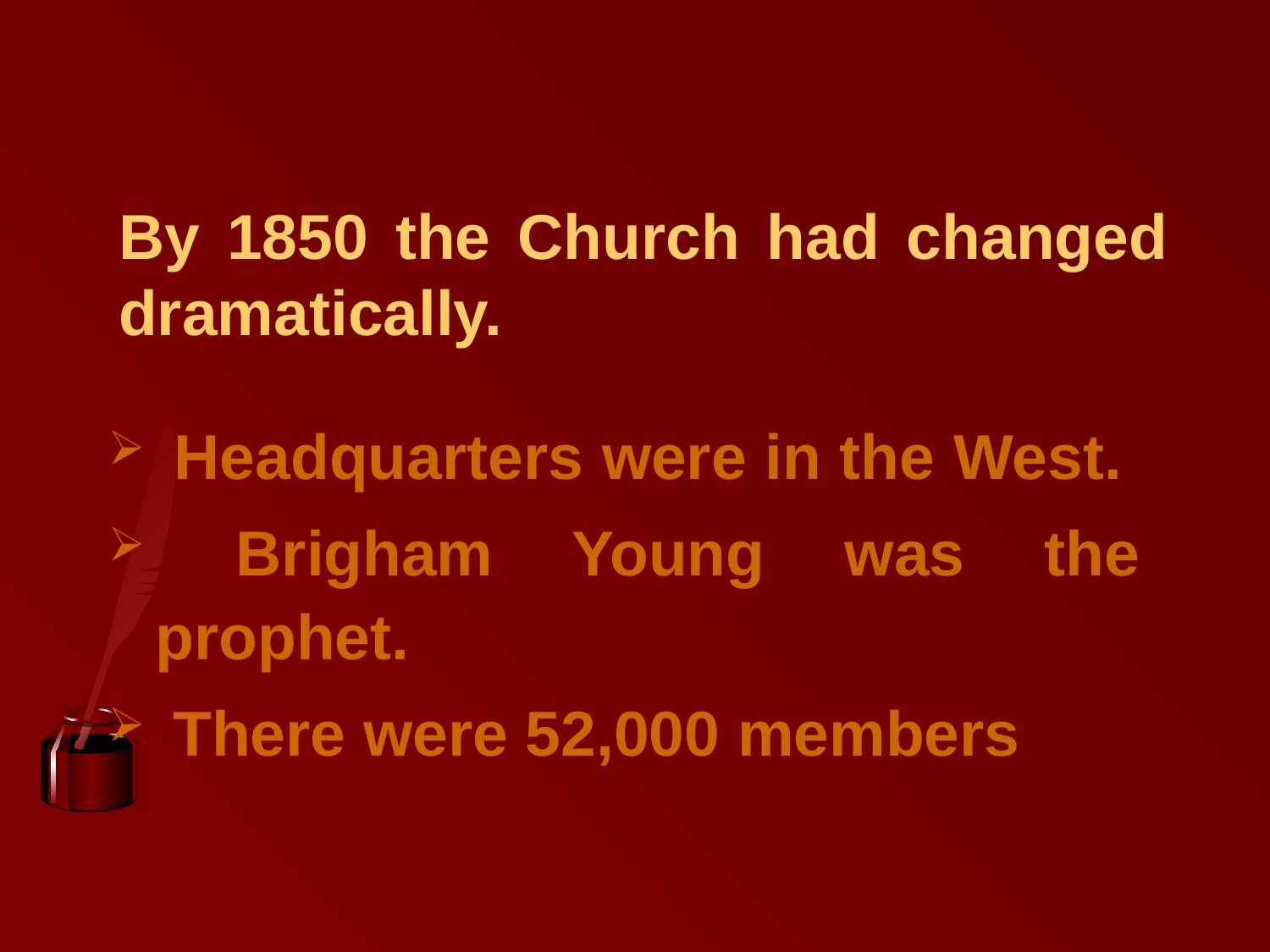

# By 1850 the Church had changed dramatically.
 Headquarters were in the West.
 Brigham Young was the prophet.
 There were 52,000 members